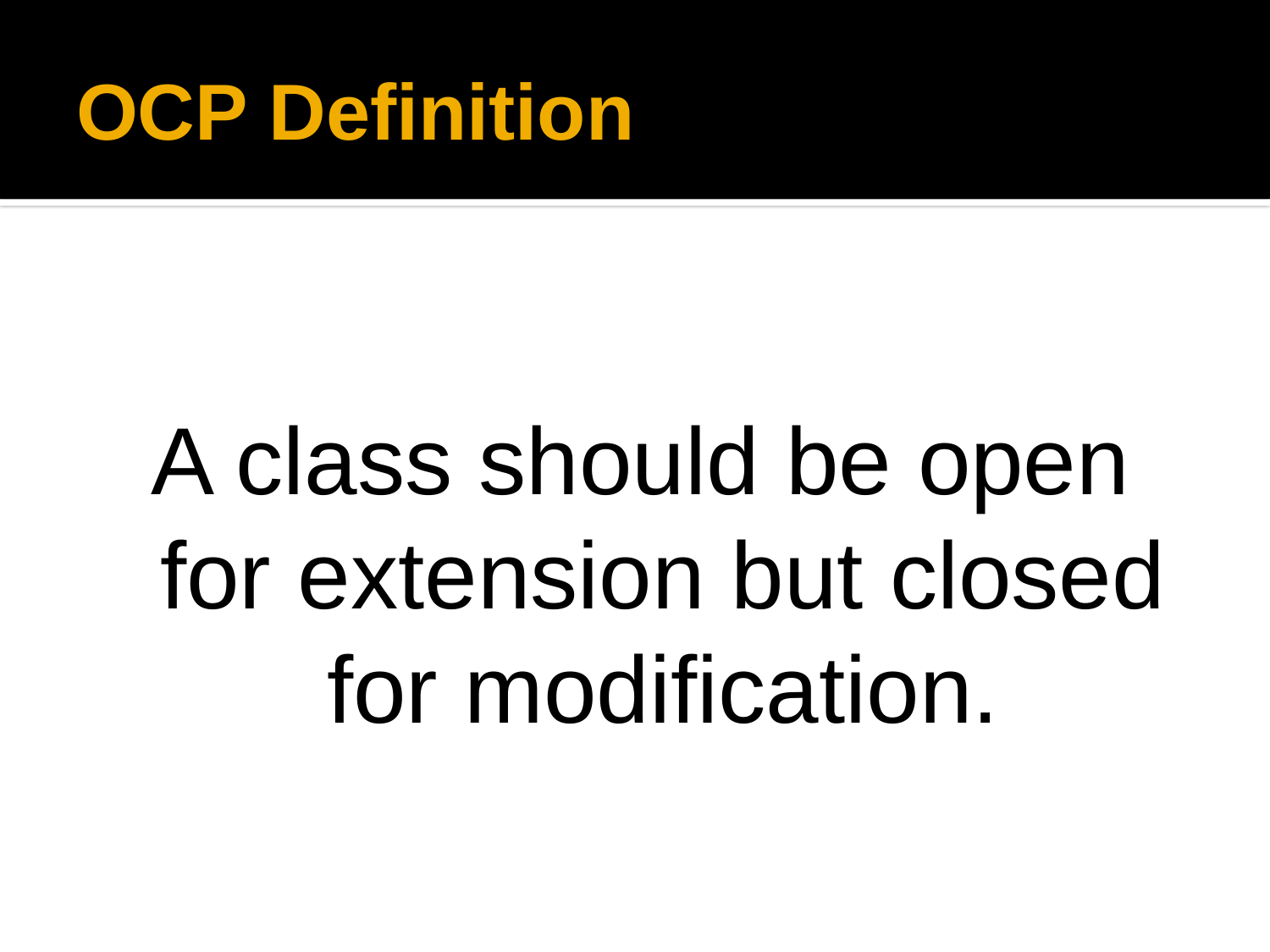

# OCP Definition
A class should be open
for extension but closed for modification.